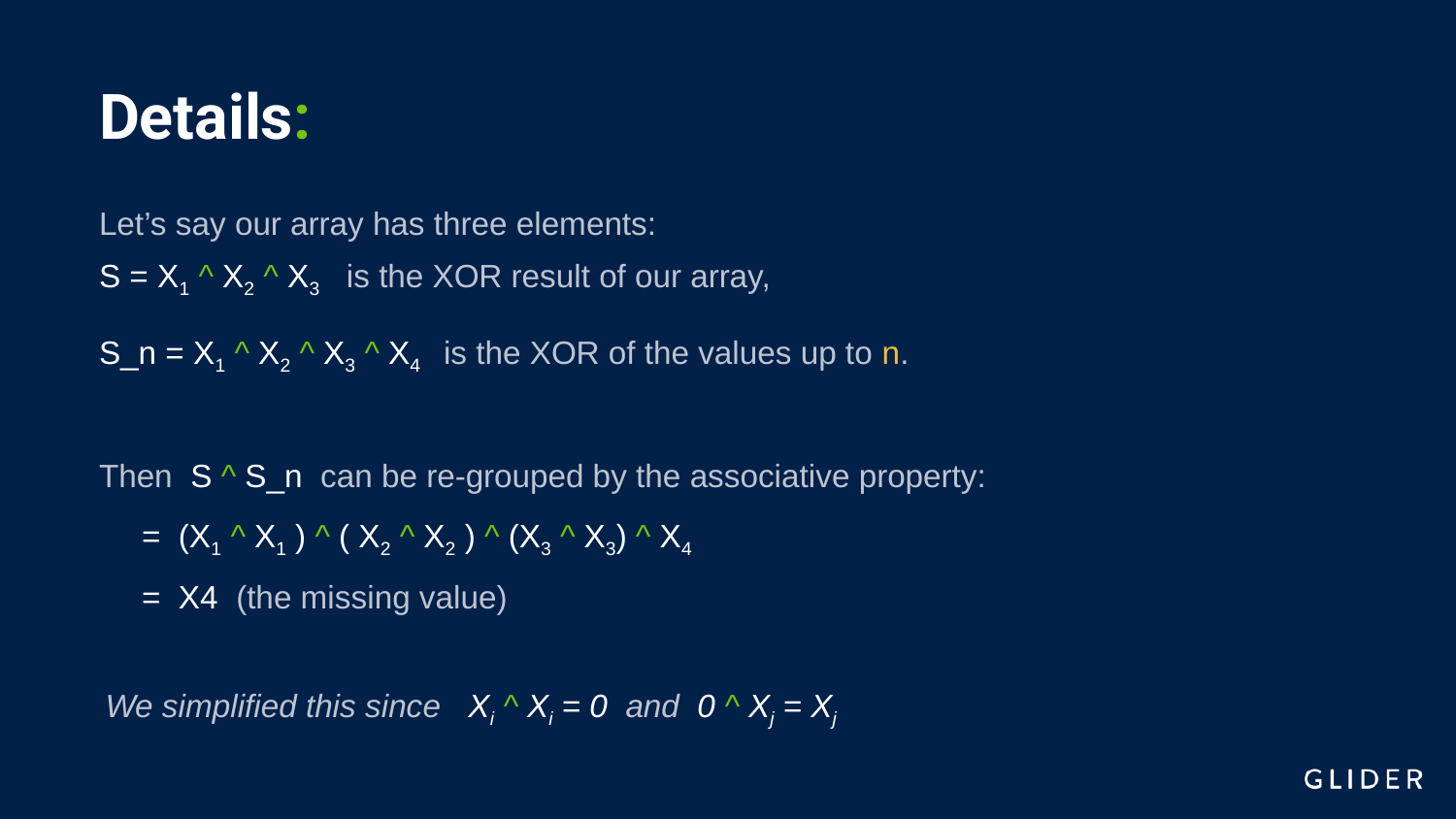

# Details:

Let’s say our array has three elements:
S = X1 ^ X2 ^ X3   is the XOR result of our array,
S_n = X1 ^ X2 ^ X3 ^ X4   is the XOR of the values up to n.

Then  S ^ S_n  can be re-grouped by the associative property:

=  (X1 ^ X1 ) ^ ( X2 ^ X2 ) ^ (X3 ^ X3) ^ X4

=  X4  (the missing value)
We simplified this since   Xi ^ Xi = 0  and  0 ^ Xj = Xj